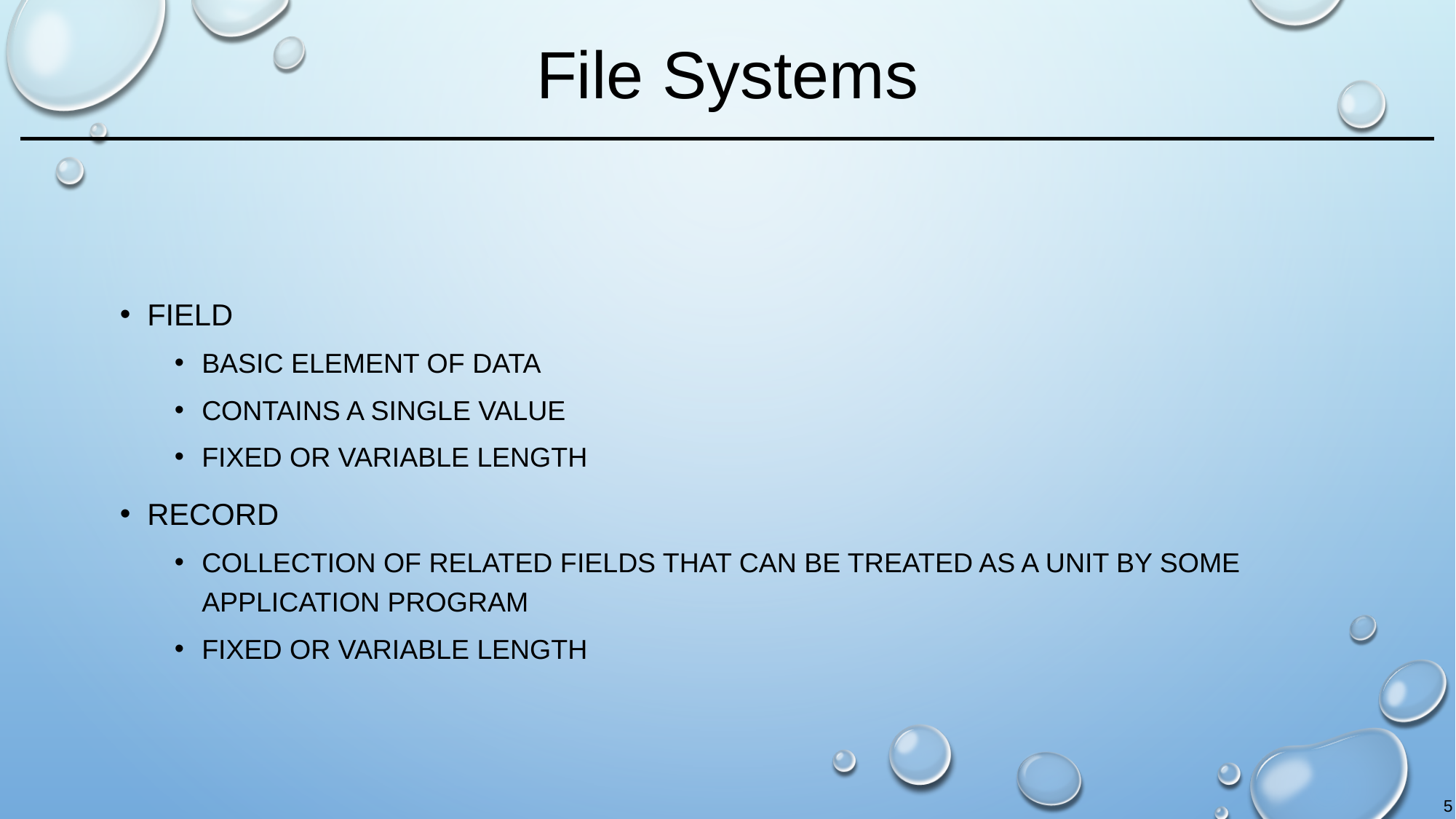

# File Systems
Field
basic element of data
contains a single value
fixed or variable length
Record
collection of related fields that can be treated as a unit by some application program
fixed or variable length
5